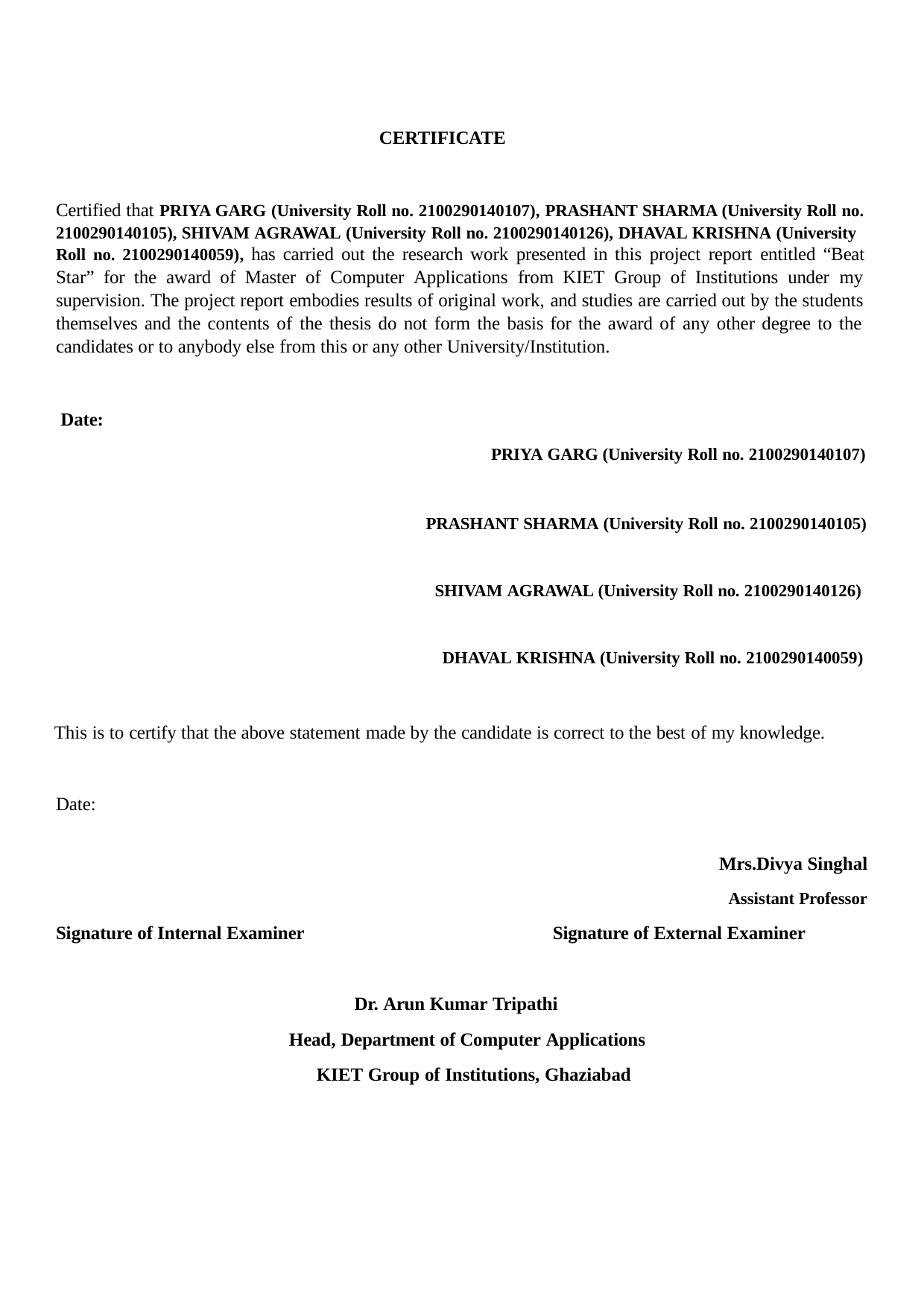

CERTIFICATE

Certified that PRIYA GARG (University Roll no. 2100290140107), PRASHANT SHARMA (University Roll no.  2100290140105), SHIVAM AGRAWAL (University Roll no. 2100290140126), DHAVAL KRISHNA (University
Roll no. 2100290140059), has carried out the research work presented in this project report entitled “Beat
Star” for the award of Master of Computer Applications from KIET Group of Institutions under my
supervision. The project report embodies results of original work, and studies are carried out by the students  themselves and the contents of the thesis do not form the basis for the award of any other degree to the  candidates or to anybody else from this or any other University/Institution.

Date:
PRIYA GARG (University Roll no. 2100290140107)

PRASHANT SHARMA (University Roll no. 2100290140105)
SHIVAM AGRAWAL (University Roll no. 2100290140126)  DHAVAL KRISHNA (University Roll no. 2100290140059)
This is to certify that the above statement made by the candidate is correct to the best of my knowledge.  Date:
Mrs.Divya Singhal
Assistant Professor
Signature of External Examiner
Signature of Internal Examiner
Dr. Arun Kumar Tripathi
Head, Department of Computer Applications  KIET Group of Institutions, Ghaziabad